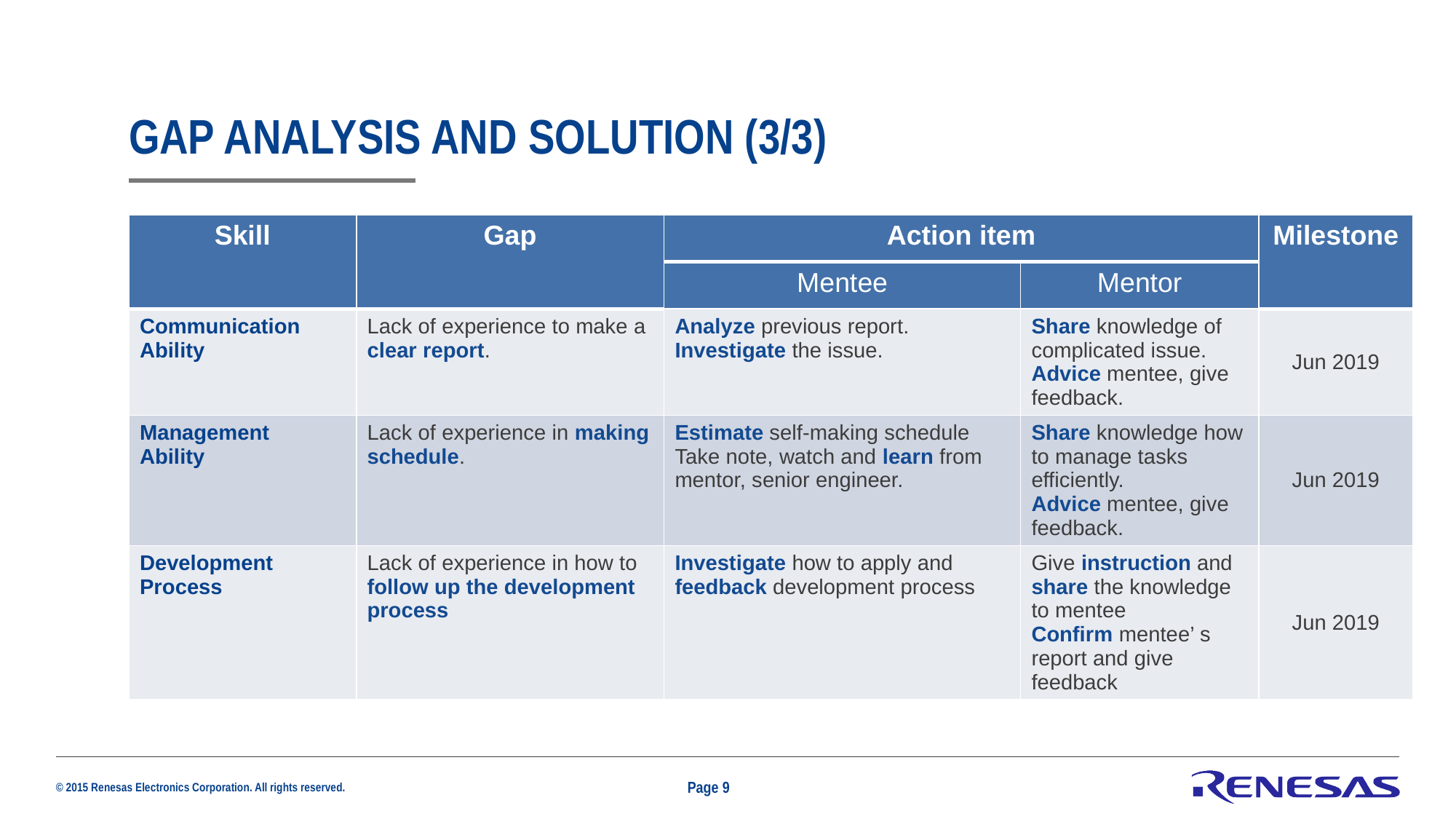

# Gap analysis and solution (3/3)
| Skill | Gap | Action item |  | Milestone |
| --- | --- | --- | --- | --- |
|  |  | Mentee | Mentor |  |
| Communication Ability | Lack of experience to make a clear report. | Analyze previous report. Investigate the issue. | Share knowledge of complicated issue. Advice mentee, give feedback. | Jun 2019 |
| Management Ability | Lack of experience in making schedule. | Estimate self-making schedule Take note, watch and learn from mentor, senior engineer. | Share knowledge how to manage tasks efficiently. Advice mentee, give feedback. | Jun 2019 |
| Development Process | Lack of experience in how to follow up the development process | Investigate how to apply and feedback development process | Give instruction and share the knowledge to mentee Confirm mentee’ s report and give feedback | Jun 2019 |

Page 9